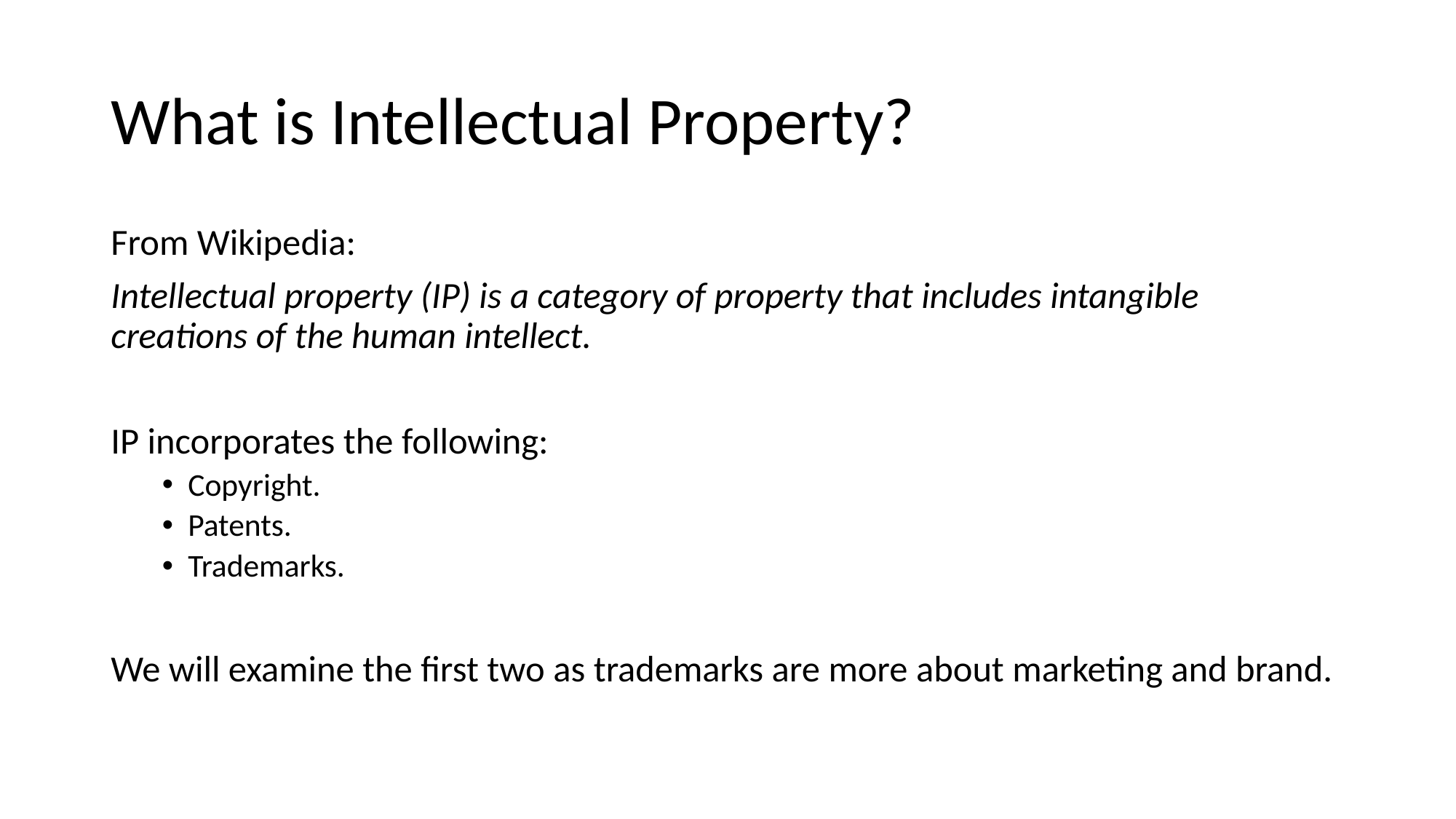

# What is Intellectual Property?
From Wikipedia:
Intellectual property (IP) is a category of property that includes intangible creations of the human intellect.

IP incorporates the following:
Copyright.
Patents.
Trademarks.

We will examine the first two as trademarks are more about marketing and brand.